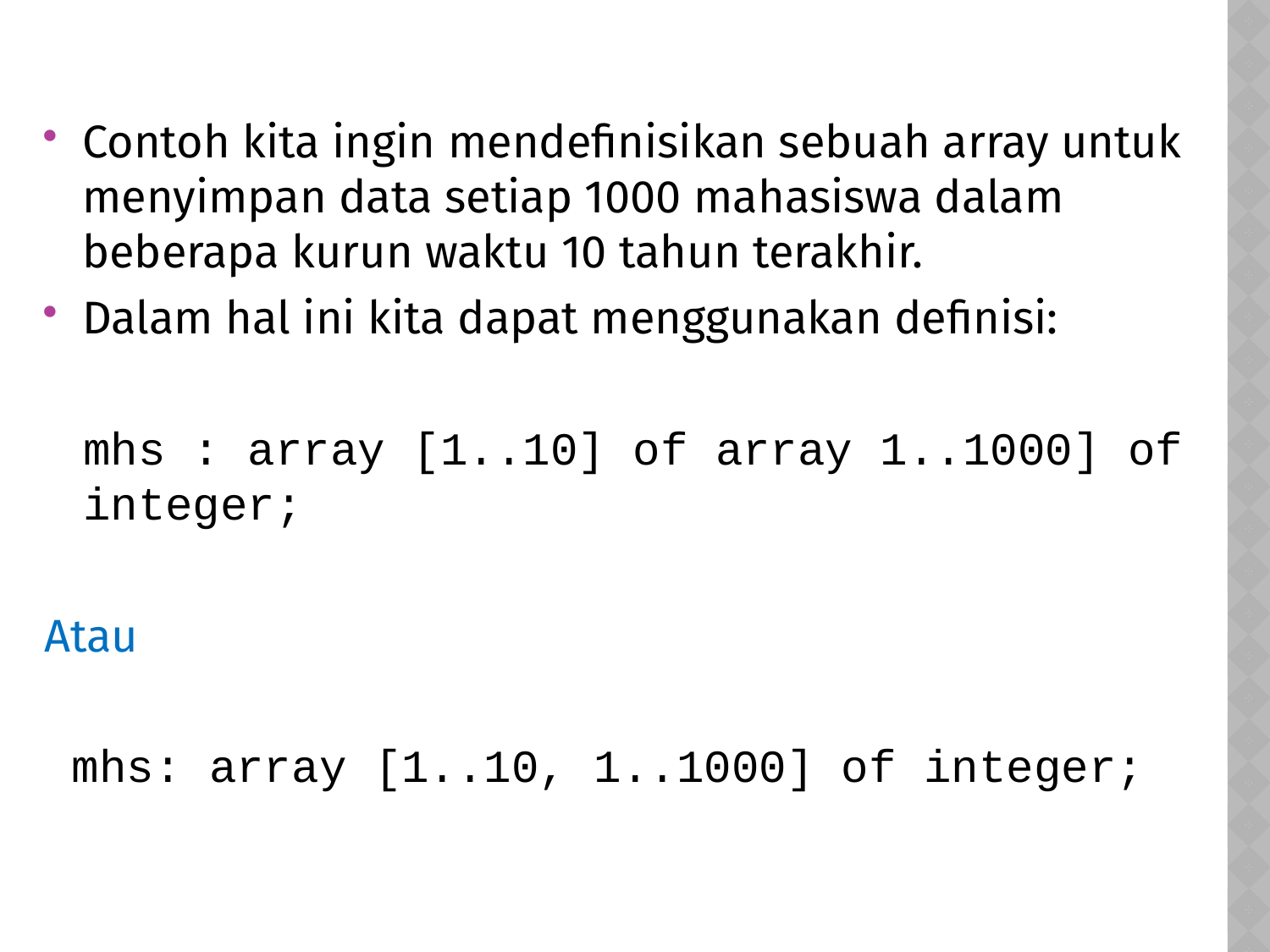

Contoh kita ingin mendefinisikan sebuah array untuk menyimpan data setiap 1000 mahasiswa dalam beberapa kurun waktu 10 tahun terakhir.
Dalam hal ini kita dapat menggunakan definisi:

	mhs : array [1..10] of array 1..1000] of integer;

Atau

 mhs: array [1..10, 1..1000] of integer;